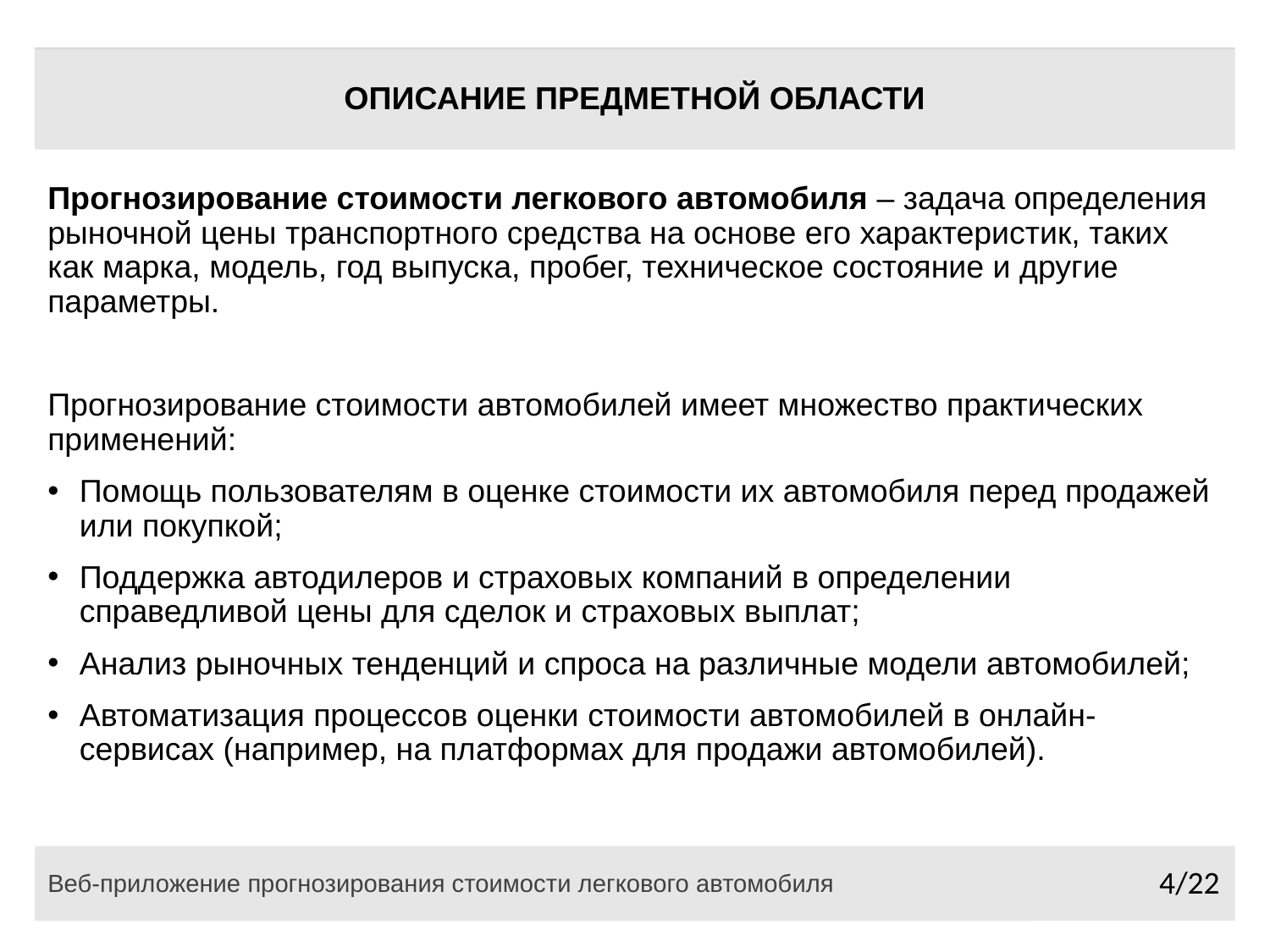

# ОПИСАНИЕ ПРЕДМЕТНОЙ ОБЛАСТИ
Прогнозирование стоимости легкового автомобиля – задача определения рыночной цены транспортного средства на основе его характеристик, таких как марка, модель, год выпуска, пробег, техническое состояние и другие параметры.

Прогнозирование стоимости автомобилей имеет множество практических применений:
Помощь пользователям в оценке стоимости их автомобиля перед продажей или покупкой;
Поддержка автодилеров и страховых компаний в определении справедливой цены для сделок и страховых выплат;
Анализ рыночных тенденций и спроса на различные модели автомобилей;
Автоматизация процессов оценки стоимости автомобилей в онлайн-сервисах (например, на платформах для продажи автомобилей).

Веб-приложение прогнозирования стоимости легкового автомобиля
4/22